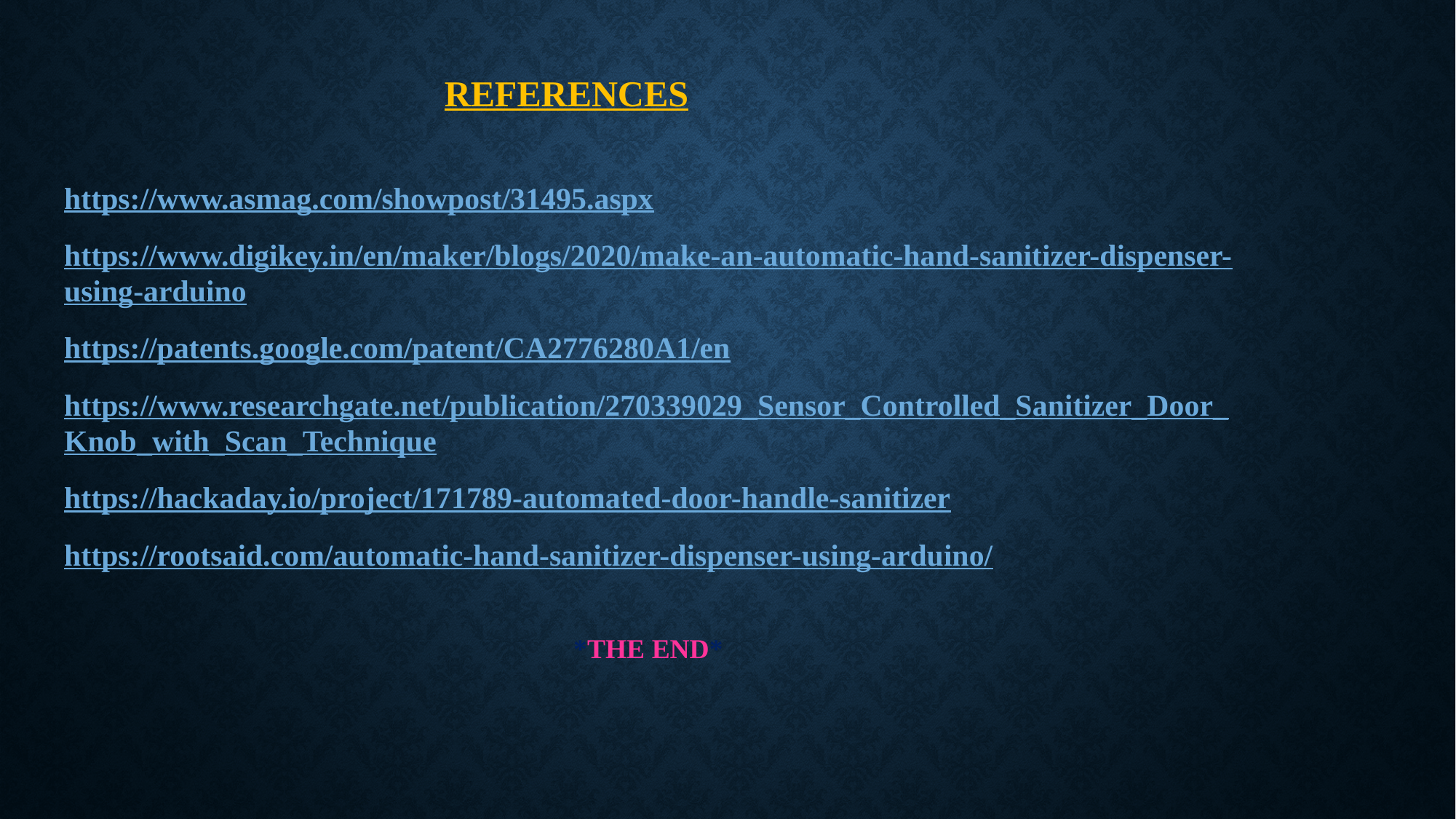

REFERENCES

https://www.asmag.com/showpost/31495.aspx
https://www.digikey.in/en/maker/blogs/2020/make-an-automatic-hand-sanitizer-dispenser-using-arduino
https://patents.google.com/patent/CA2776280A1/en
https://www.researchgate.net/publication/270339029_Sensor_Controlled_Sanitizer_Door_Knob_with_Scan_Technique
https://hackaday.io/project/171789-automated-door-handle-sanitizer
https://rootsaid.com/automatic-hand-sanitizer-dispenser-using-arduino/

*THE END*